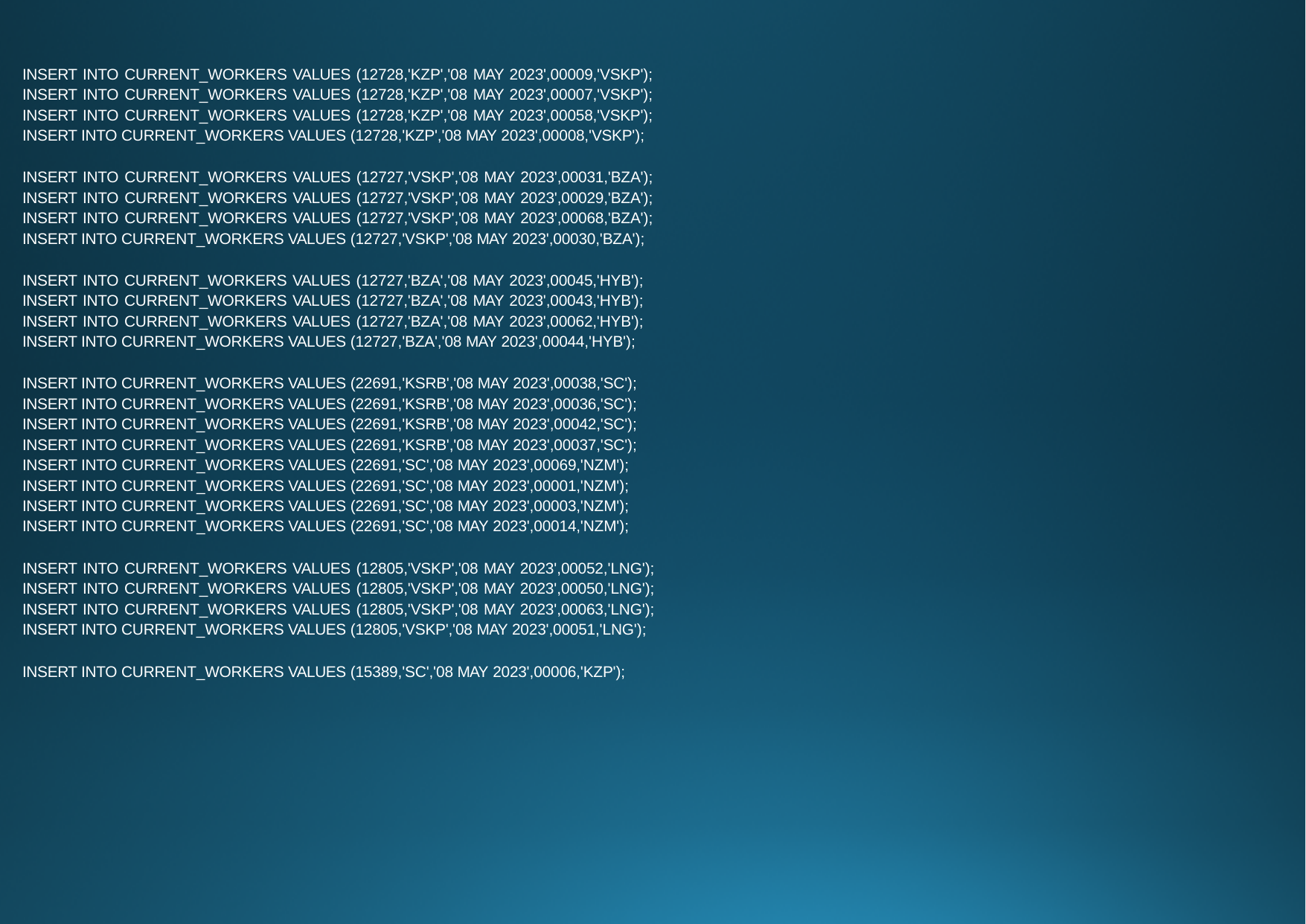

INSERT INTO CURRENT_WORKERS VALUES (12728,'KZP','08 MAY 2023',00009,'VSKP');  INSERT INTO CURRENT_WORKERS VALUES (12728,'KZP','08 MAY 2023',00007,'VSKP');  INSERT INTO CURRENT_WORKERS VALUES (12728,'KZP','08 MAY 2023',00058,'VSKP');  INSERT INTO CURRENT_WORKERS VALUES (12728,'KZP','08 MAY 2023',00008,'VSKP');

INSERT INTO CURRENT_WORKERS VALUES (12727,'VSKP','08 MAY 2023',00031,'BZA');  INSERT INTO CURRENT_WORKERS VALUES (12727,'VSKP','08 MAY 2023',00029,'BZA');  INSERT INTO CURRENT_WORKERS VALUES (12727,'VSKP','08 MAY 2023',00068,'BZA');  INSERT INTO CURRENT_WORKERS VALUES (12727,'VSKP','08 MAY 2023',00030,'BZA');

INSERT INTO CURRENT_WORKERS VALUES (12727,'BZA','08 MAY 2023',00045,'HYB');  INSERT INTO CURRENT_WORKERS VALUES (12727,'BZA','08 MAY 2023',00043,'HYB');  INSERT INTO CURRENT_WORKERS VALUES (12727,'BZA','08 MAY 2023',00062,'HYB');  INSERT INTO CURRENT_WORKERS VALUES (12727,'BZA','08 MAY 2023',00044,'HYB');

INSERT INTO CURRENT_WORKERS VALUES (22691,'KSRB','08 MAY 2023',00038,'SC');  INSERT INTO CURRENT_WORKERS VALUES (22691,'KSRB','08 MAY 2023',00036,'SC');  INSERT INTO CURRENT_WORKERS VALUES (22691,'KSRB','08 MAY 2023',00042,'SC');  INSERT INTO CURRENT_WORKERS VALUES (22691,'KSRB','08 MAY 2023',00037,'SC');  INSERT INTO CURRENT_WORKERS VALUES (22691,'SC','08 MAY 2023',00069,'NZM');  INSERT INTO CURRENT_WORKERS VALUES (22691,'SC','08 MAY 2023',00001,'NZM');  INSERT INTO CURRENT_WORKERS VALUES (22691,'SC','08 MAY 2023',00003,'NZM');  INSERT INTO CURRENT_WORKERS VALUES (22691,'SC','08 MAY 2023',00014,'NZM');

INSERT INTO CURRENT_WORKERS VALUES (12805,'VSKP','08 MAY 2023',00052,'LNG');  INSERT INTO CURRENT_WORKERS VALUES (12805,'VSKP','08 MAY 2023',00050,'LNG');  INSERT INTO CURRENT_WORKERS VALUES (12805,'VSKP','08 MAY 2023',00063,'LNG');  INSERT INTO CURRENT_WORKERS VALUES (12805,'VSKP','08 MAY 2023',00051,'LNG');

INSERT INTO CURRENT_WORKERS VALUES (15389,'SC','08 MAY 2023',00006,'KZP');